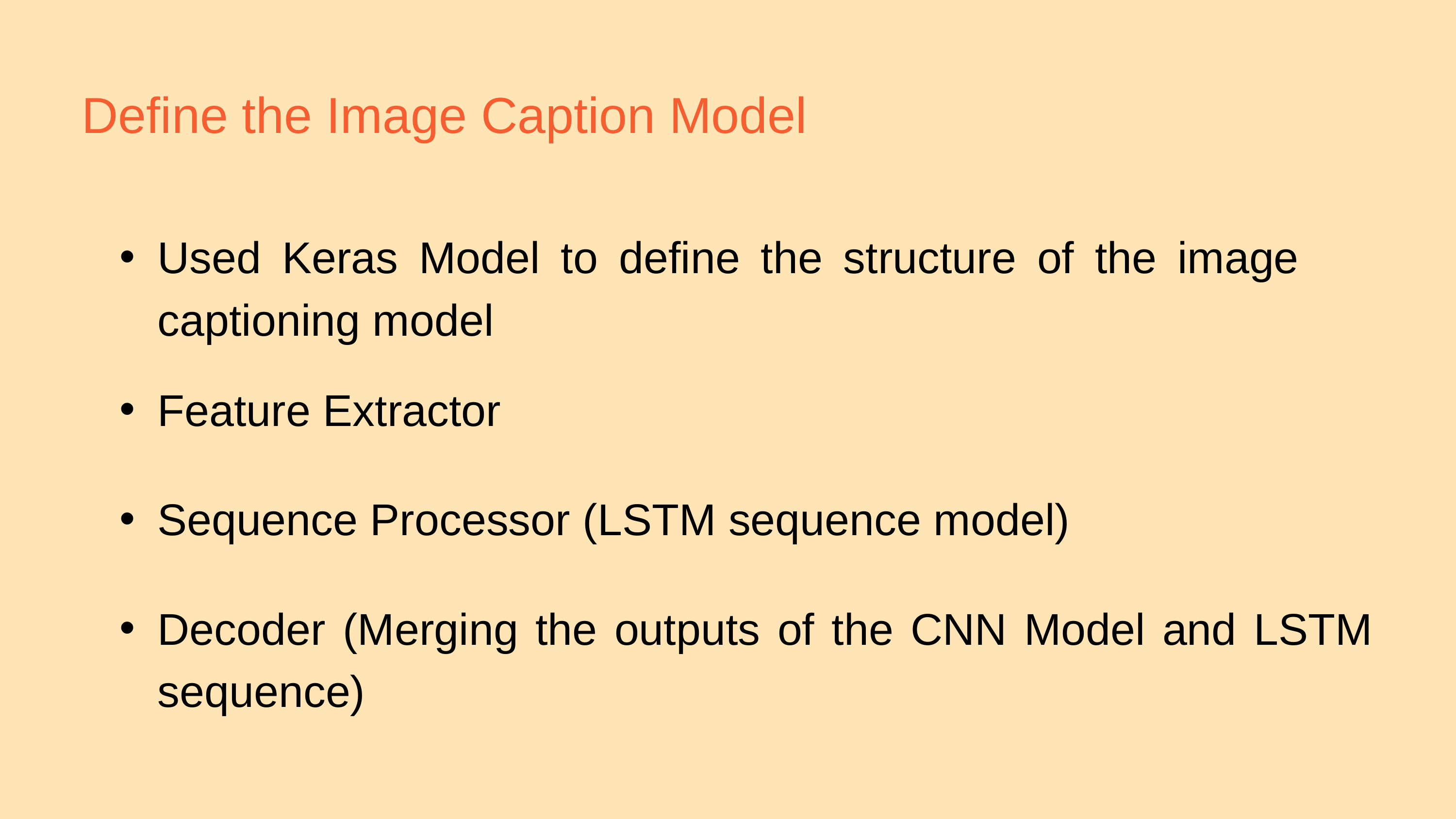

Define the Image Caption Model
Used Keras Model to define the structure of the image captioning model
Feature Extractor
Sequence Processor (LSTM sequence model)
Decoder (Merging the outputs of the CNN Model and LSTM sequence)